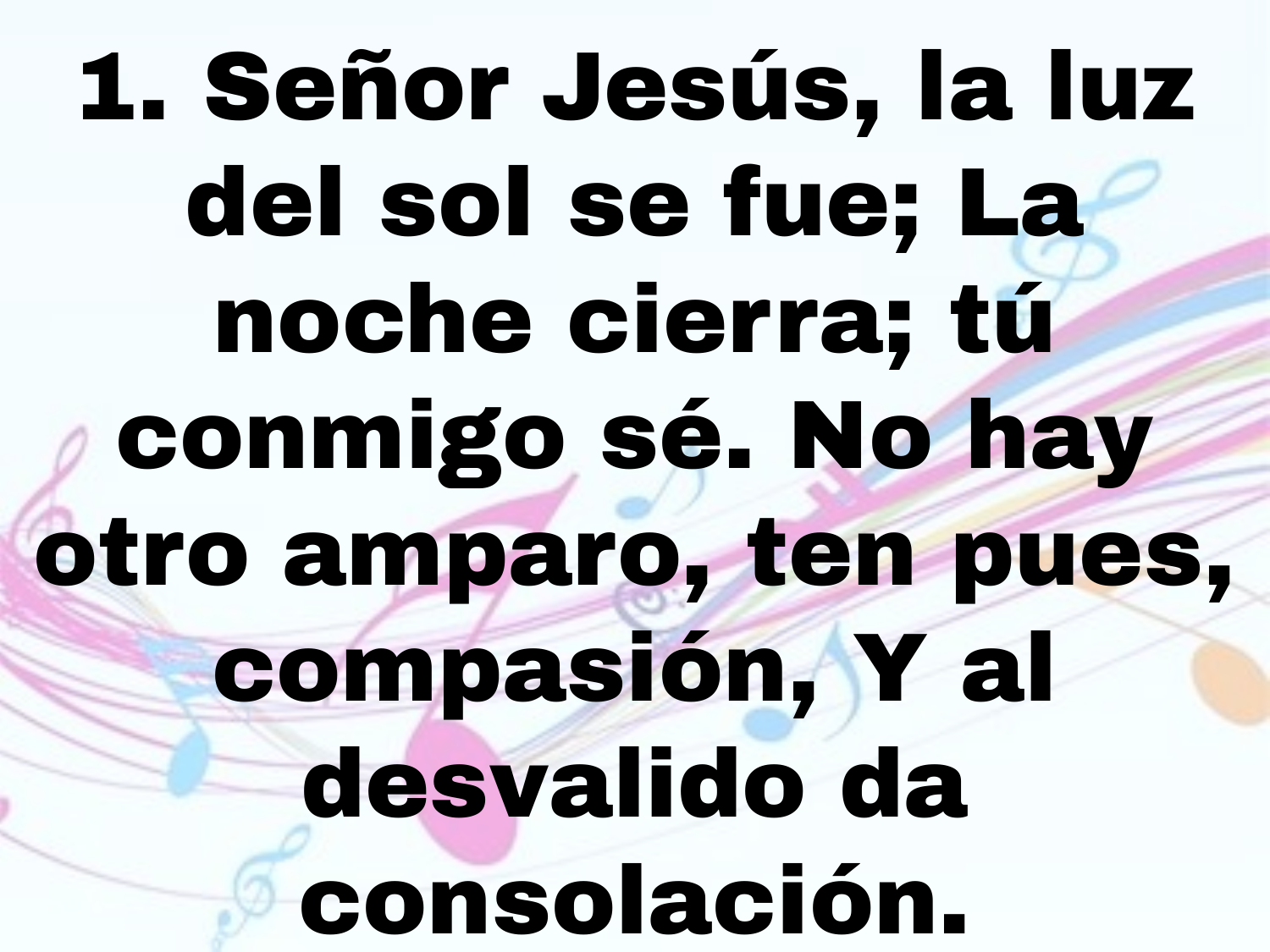

1. Señor Jesús, la luz del sol se fue; La noche cierra; tú conmigo sé. No hay otro amparo, ten pues, compasión, Y al desvalido da consolación.